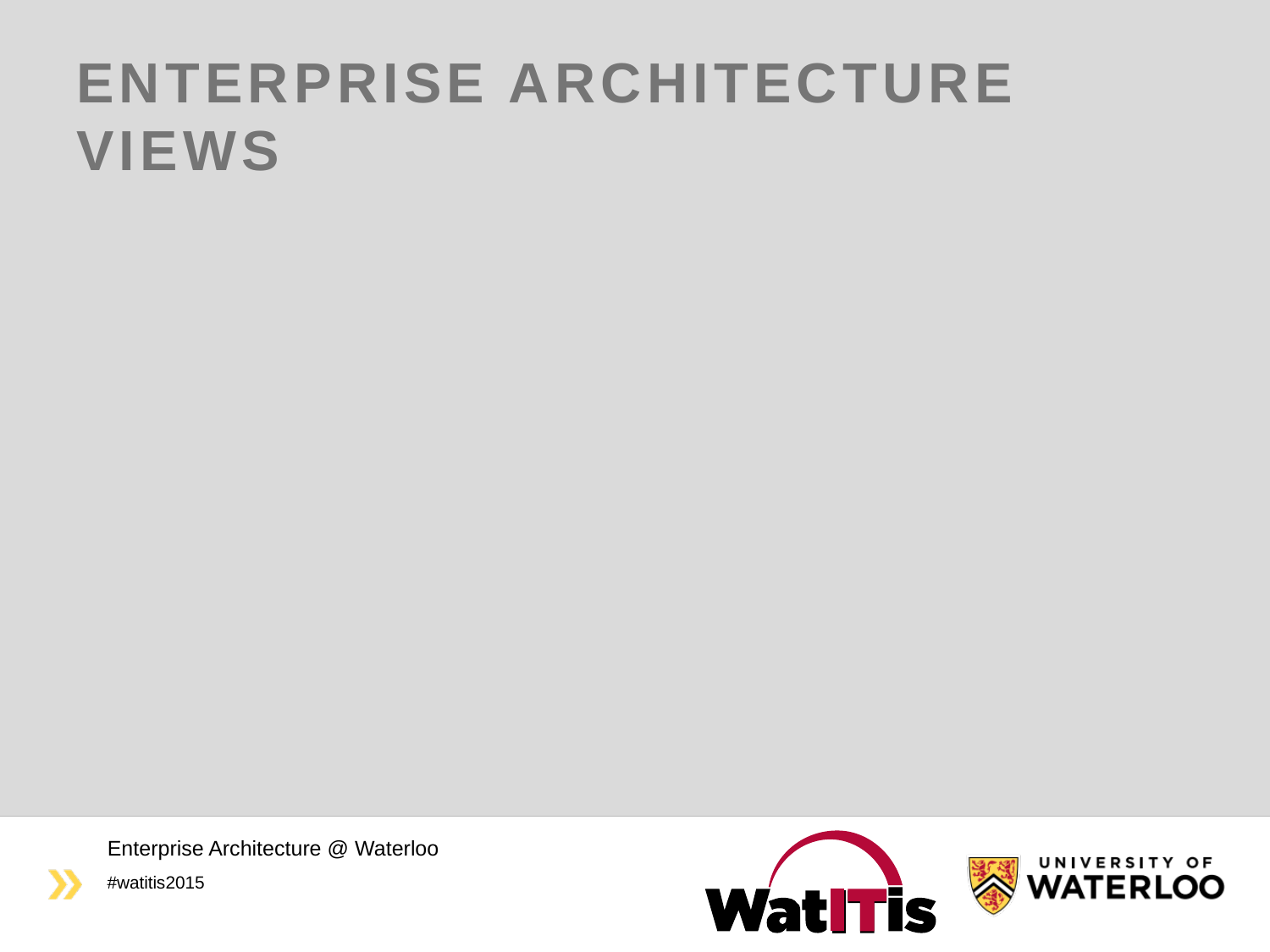

# Enterprise Architecture VIEWS

Enterprise Architecture @ Waterloo